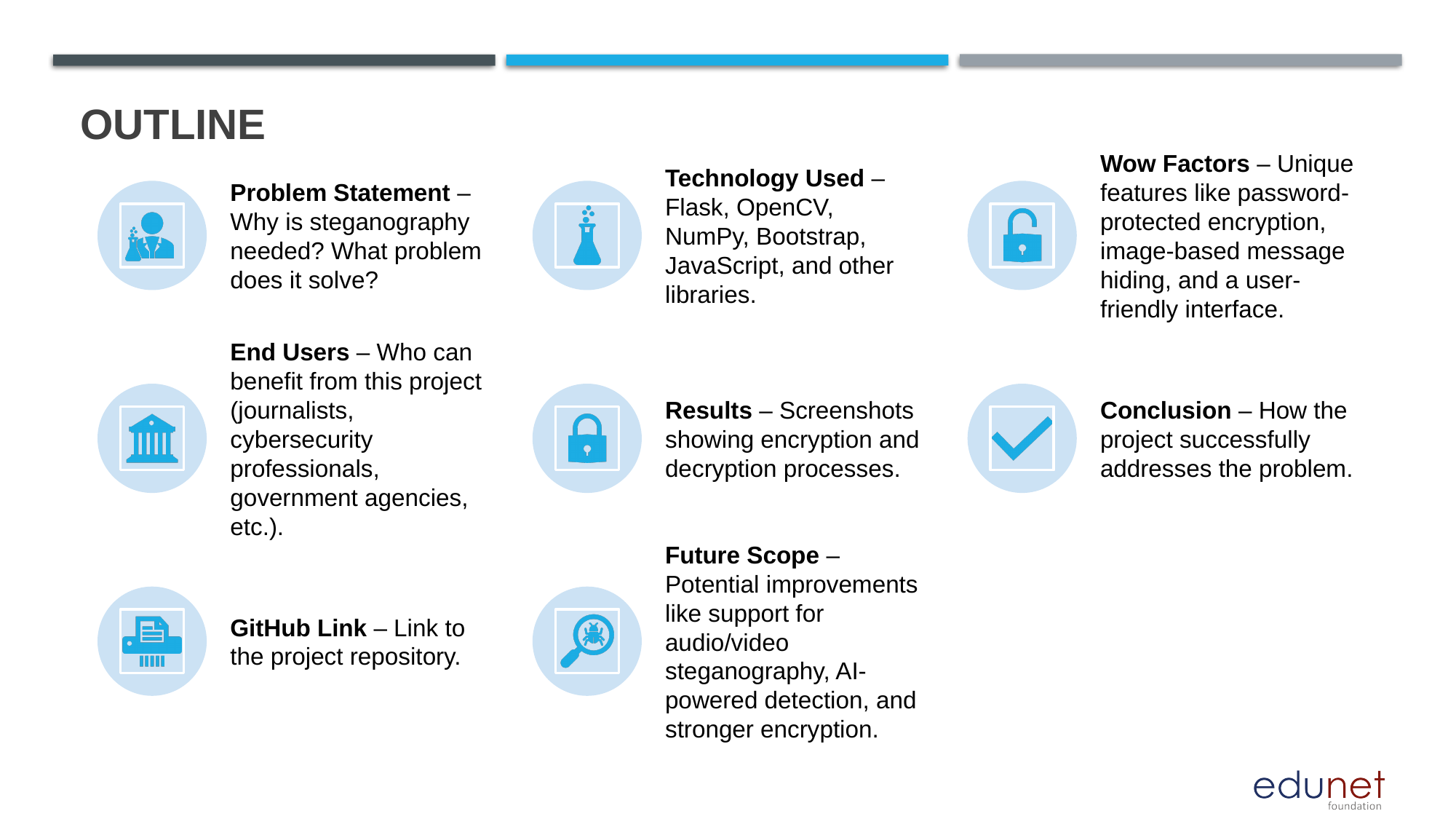

# OUTLINE
Problem Statement – Why is steganography needed? What problem does it solve?
Technology Used – Flask, OpenCV, NumPy, Bootstrap, JavaScript, and other libraries.
Wow Factors – Unique features like password-protected encryption, image-based message hiding, and a user-friendly interface.
End Users – Who can benefit from this project (journalists, cybersecurity professionals, government agencies, etc.).
Results – Screenshots showing encryption and decryption processes.
Conclusion – How the project successfully addresses the problem.
GitHub Link – Link to the project repository.
Future Scope – Potential improvements like support for audio/video steganography, AI-powered detection, and stronger encryption.